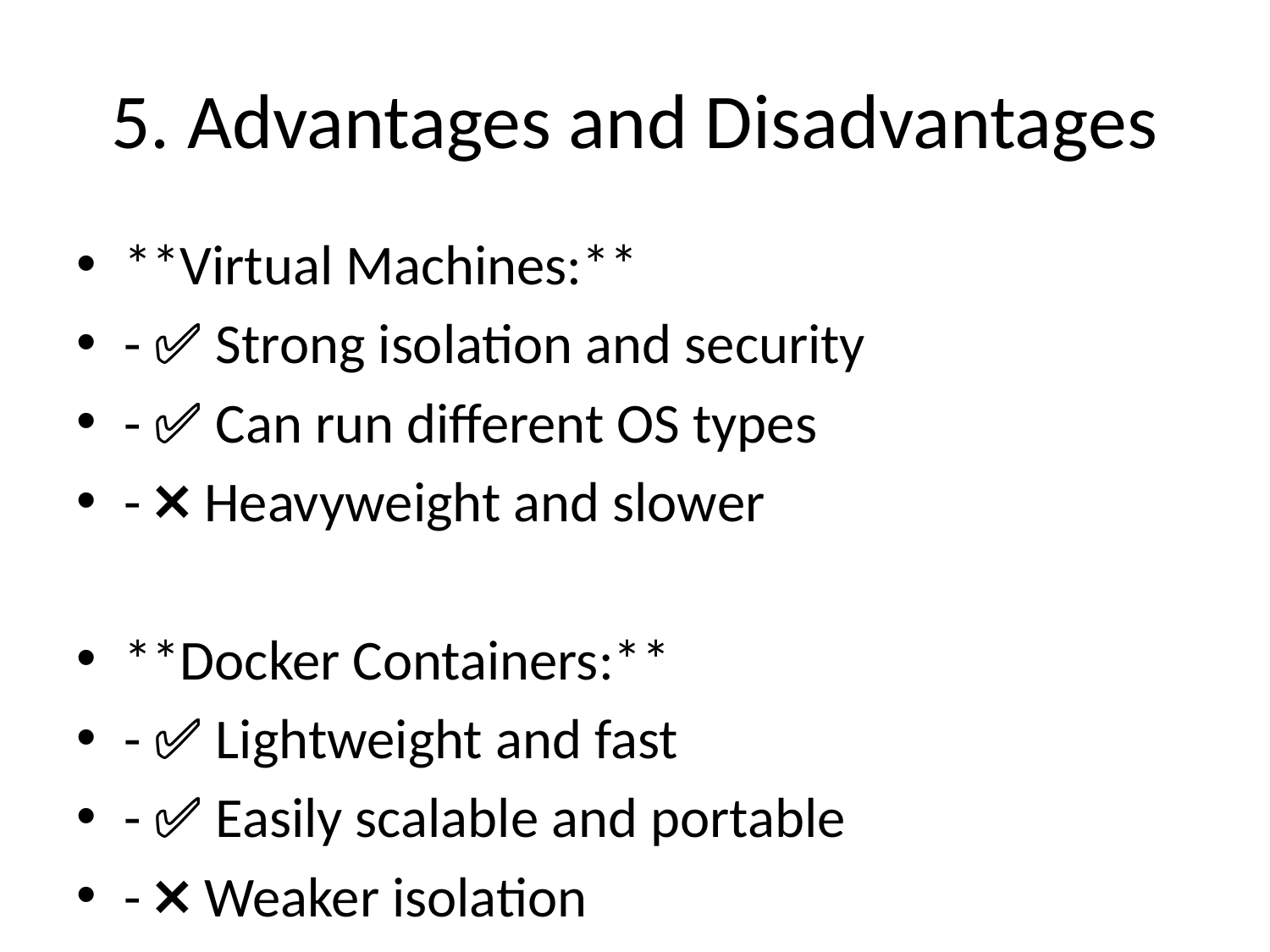

# 5. Advantages and Disadvantages
**Virtual Machines:**
- ✅ Strong isolation and security
- ✅ Can run different OS types
- ❌ Heavyweight and slower

**Docker Containers:**
- ✅ Lightweight and fast
- ✅ Easily scalable and portable
- ❌ Weaker isolation